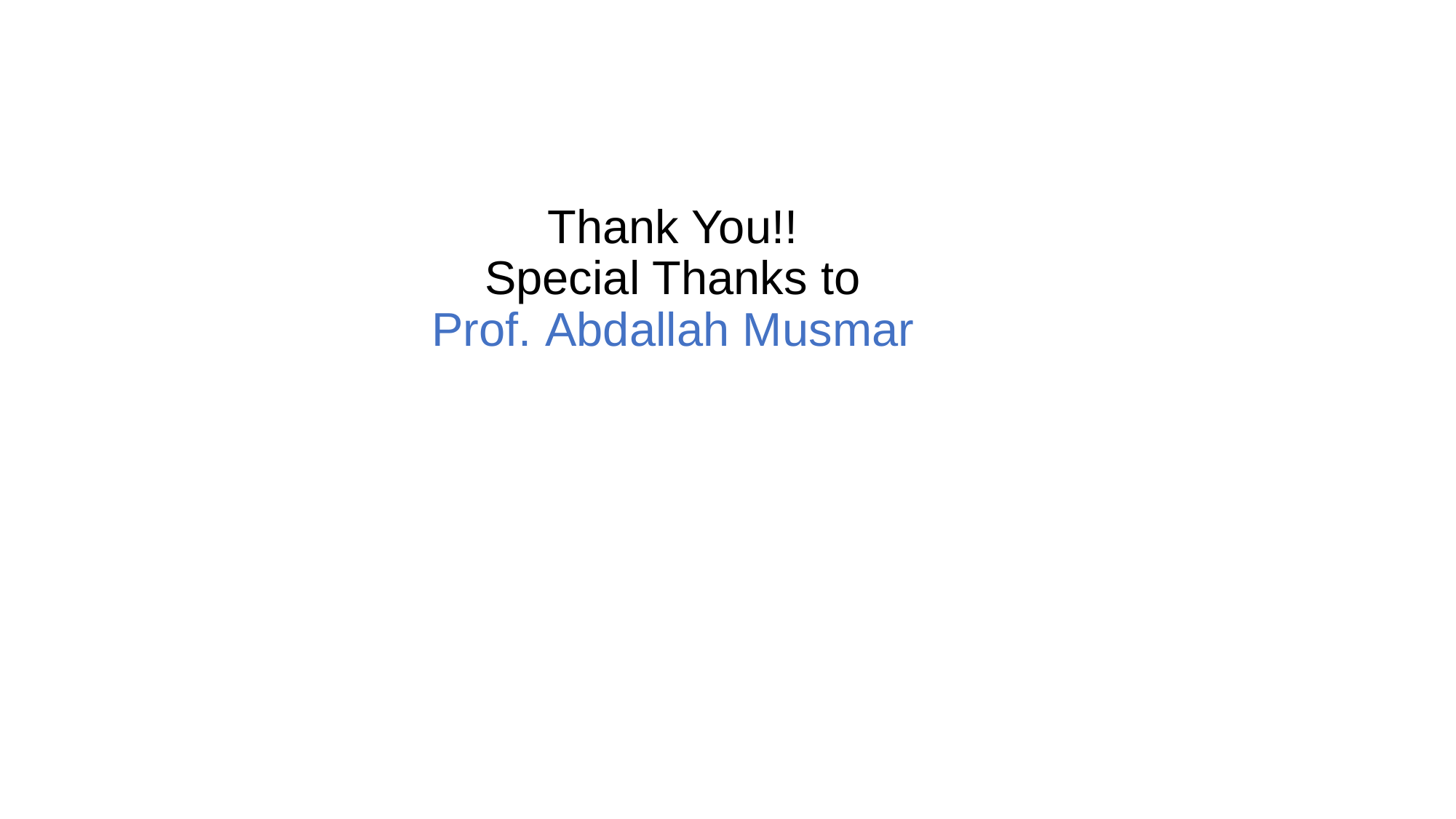

# Thank You!! Special Thanks to Prof. Abdallah Musmar